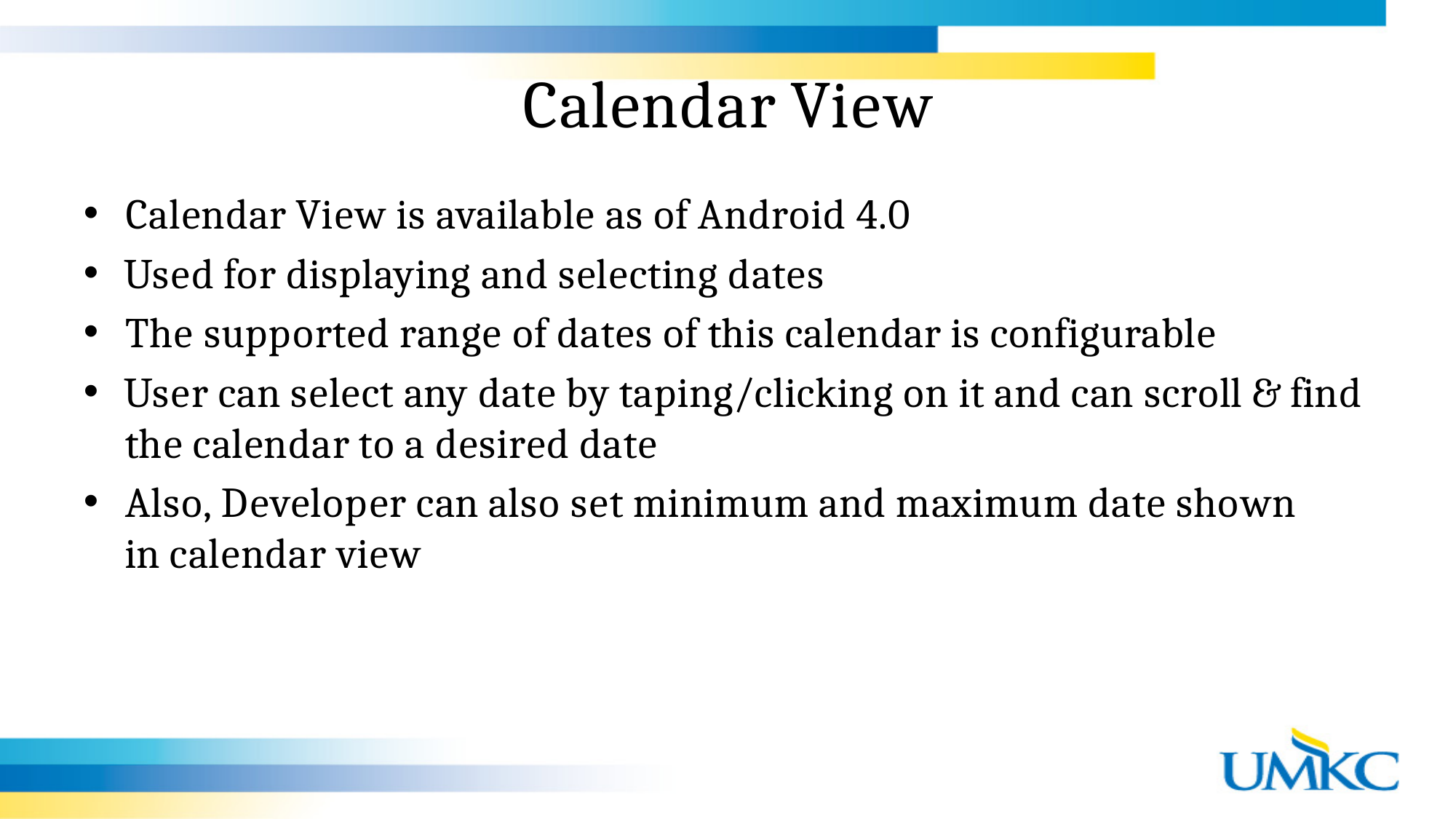

# Calendar View
Calendar View is available as of Android 4.0
Used for displaying and selecting dates
The supported range of dates of this calendar is configurable
User can select any date by taping/clicking on it and can scroll & find the calendar to a desired date
Also, Developer can also set minimum and maximum date shown in calendar view